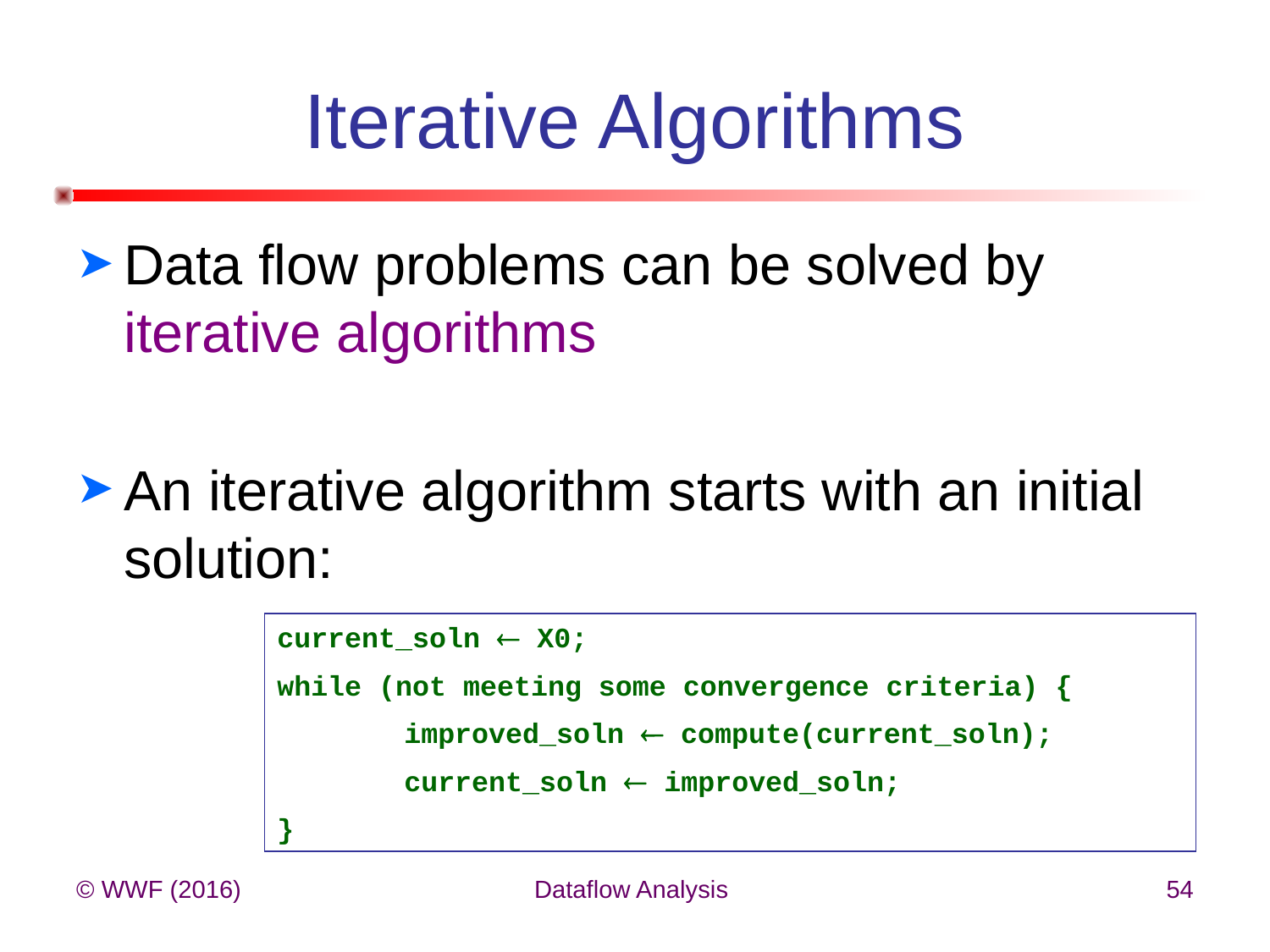

# Iterative Algorithms
Data flow problems can be solved by iterative algorithms

An iterative algorithm starts with an initial solution:
current_soln ← X0;
while (not meeting some convergence criteria) {
	improved_soln ← compute(current_soln);
	current_soln ← improved_soln;
}
© WWF (2016)
Dataflow Analysis
54